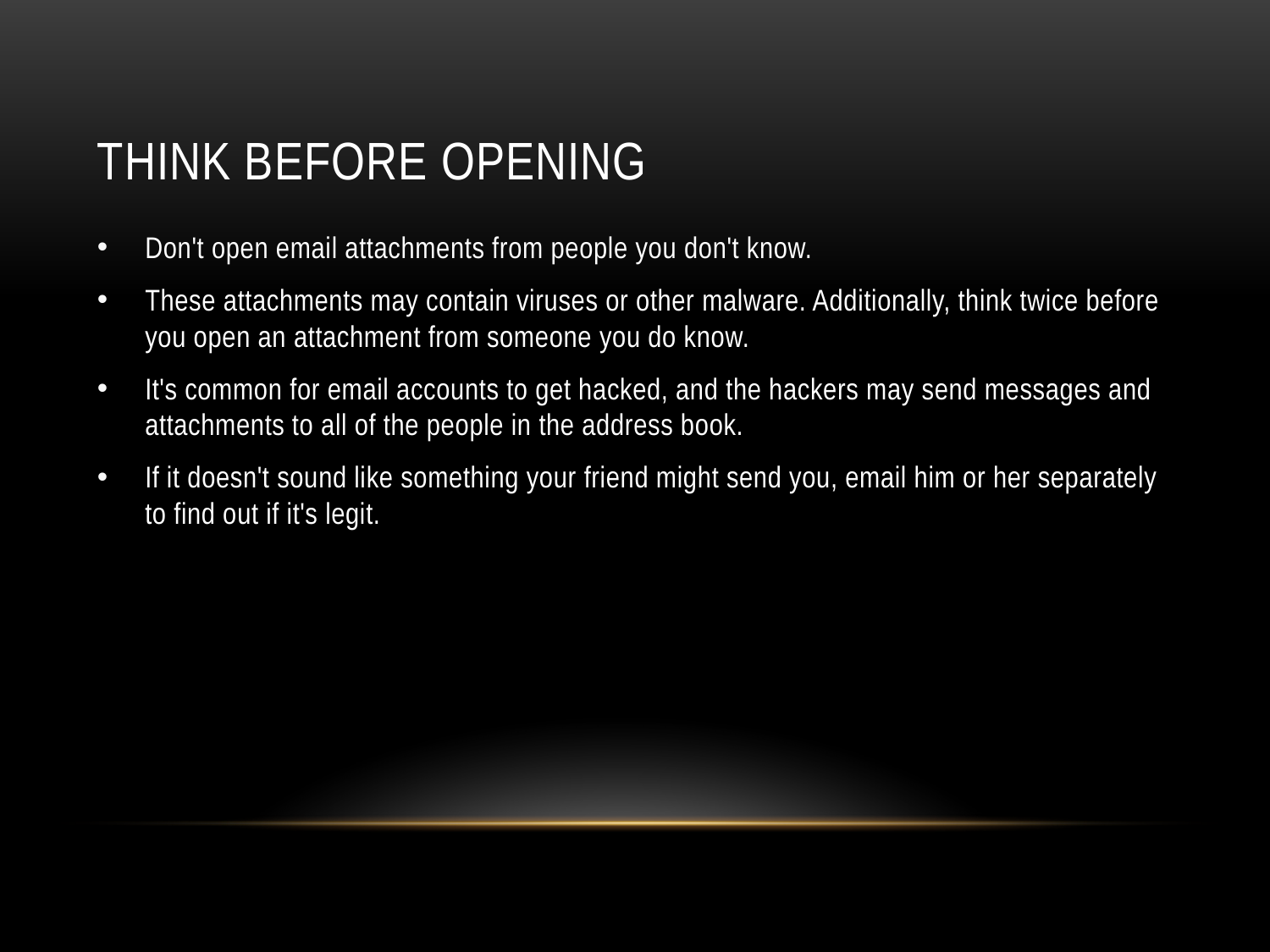

# Think before opening
Don't open email attachments from people you don't know.
These attachments may contain viruses or other malware. Additionally, think twice before you open an attachment from someone you do know.
It's common for email accounts to get hacked, and the hackers may send messages and attachments to all of the people in the address book.
If it doesn't sound like something your friend might send you, email him or her separately to find out if it's legit.